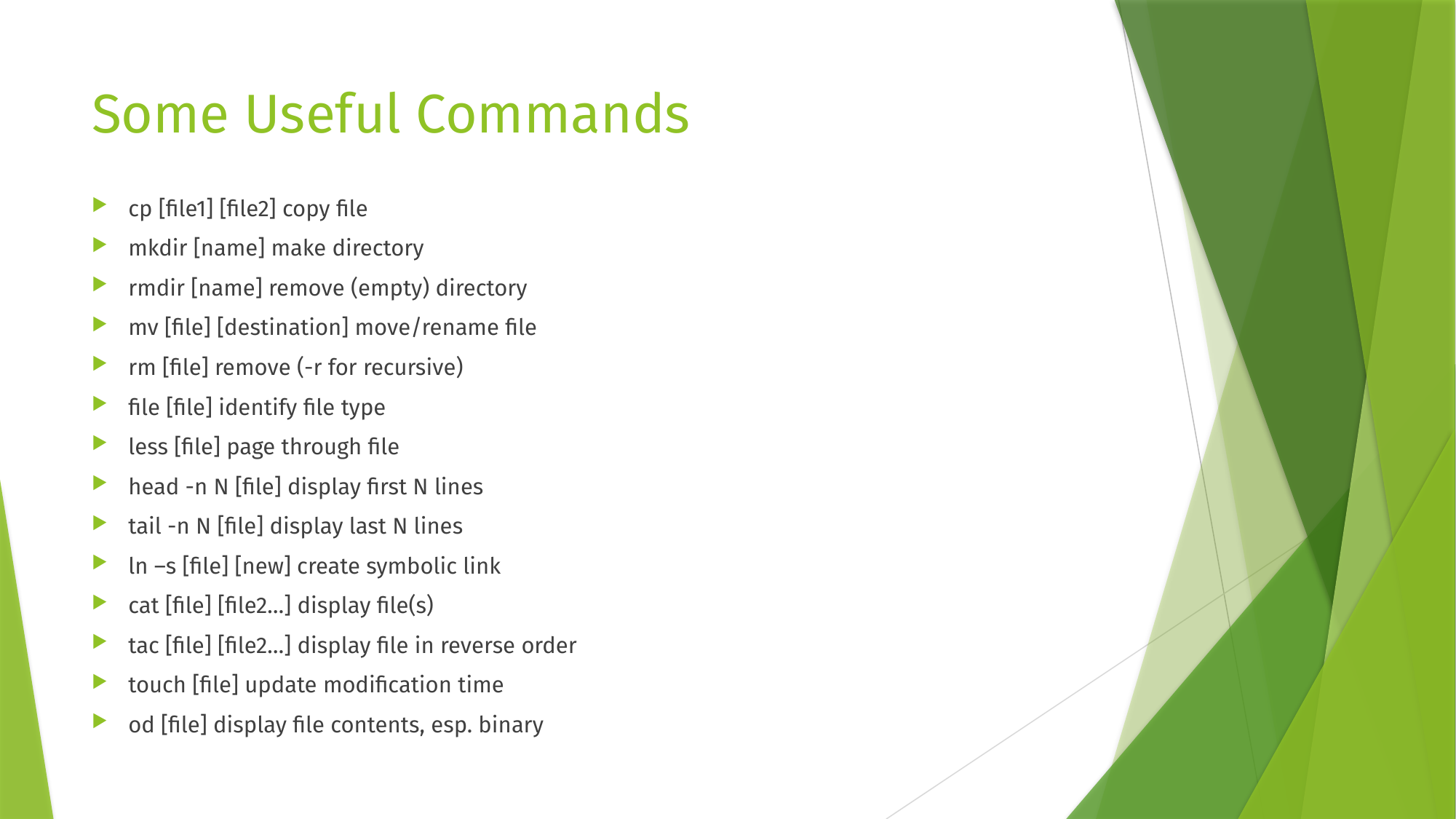

# Some Useful Commands
cp [file1] [file2] copy file
mkdir [name] make directory
rmdir [name] remove (empty) directory
mv [file] [destination] move/rename file
rm [file] remove (-r for recursive)
file [file] identify file type
less [file] page through file
head -n N [file] display first N lines
tail -n N [file] display last N lines
ln –s [file] [new] create symbolic link
cat [file] [file2…] display file(s)
tac [file] [file2…] display file in reverse order
touch [file] update modification time
od [file] display file contents, esp. binary